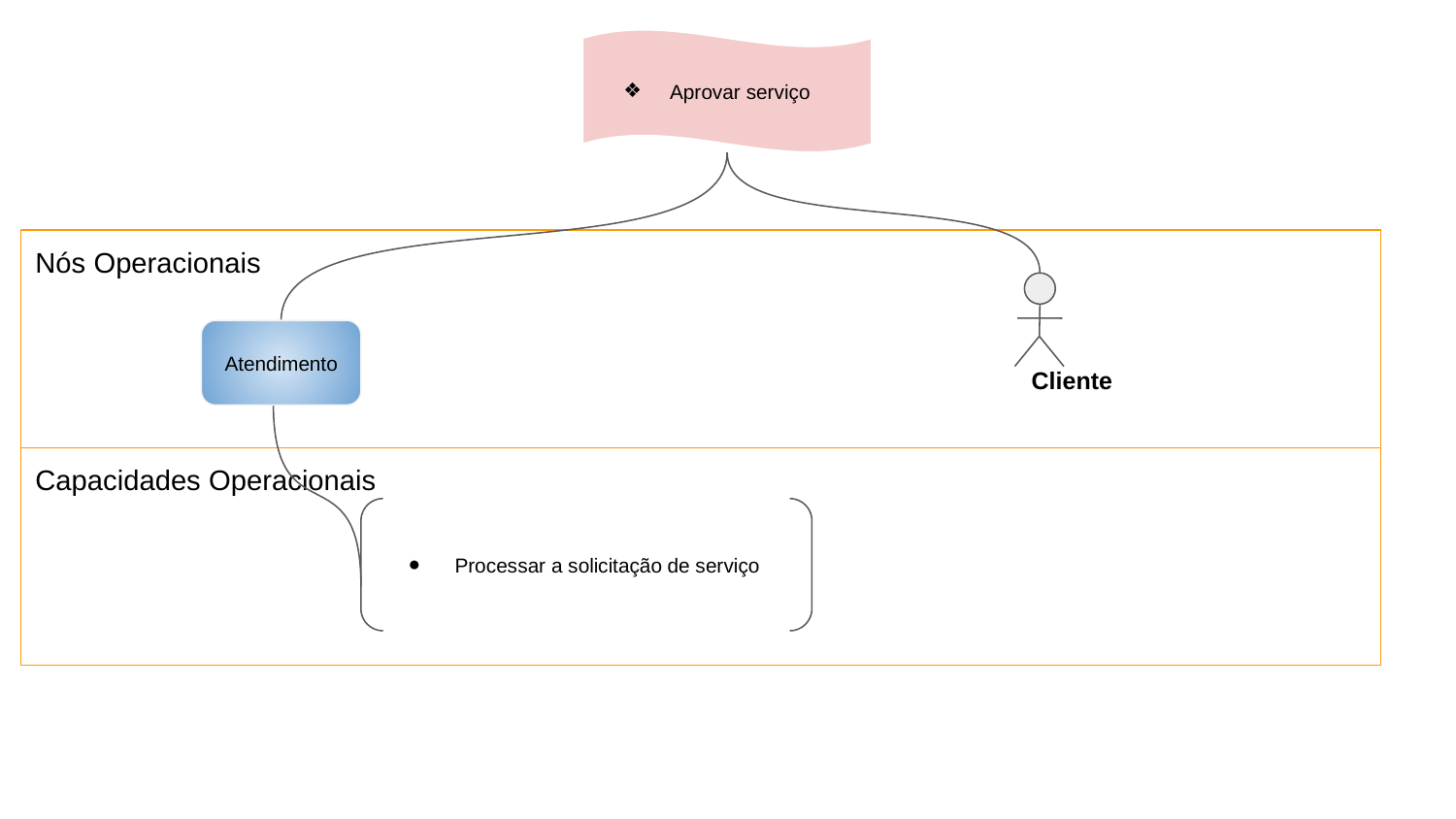

Aprovar serviço
Nós Operacionais

Cliente
Atendimento
Capacidades Operacionais
Processar a solicitação de serviço